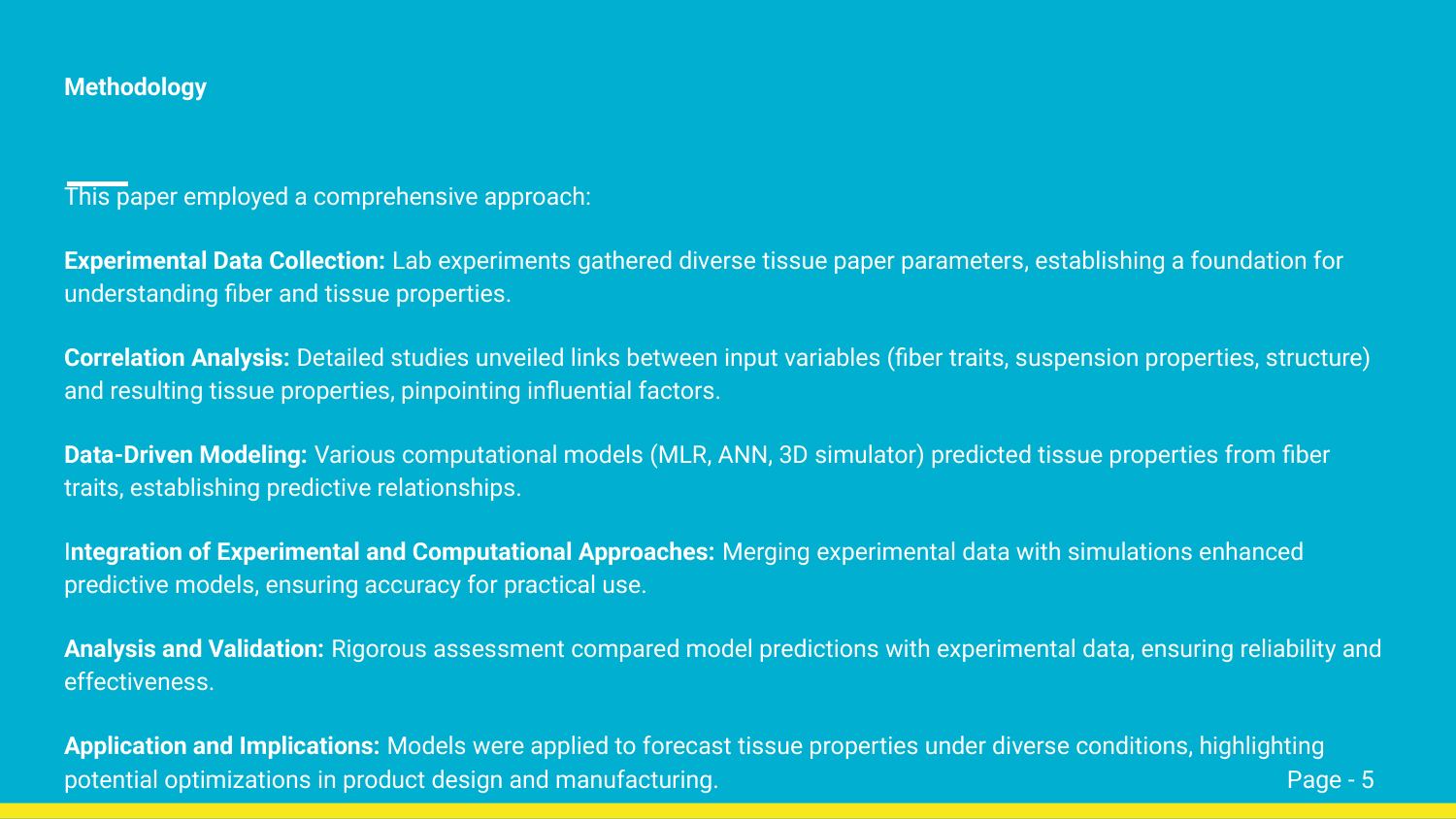

# Methodology

This paper employed a comprehensive approach:
Experimental Data Collection: Lab experiments gathered diverse tissue paper parameters, establishing a foundation for understanding fiber and tissue properties.
Correlation Analysis: Detailed studies unveiled links between input variables (fiber traits, suspension properties, structure) and resulting tissue properties, pinpointing influential factors.
Data-Driven Modeling: Various computational models (MLR, ANN, 3D simulator) predicted tissue properties from fiber traits, establishing predictive relationships.
Integration of Experimental and Computational Approaches: Merging experimental data with simulations enhanced predictive models, ensuring accuracy for practical use.
Analysis and Validation: Rigorous assessment compared model predictions with experimental data, ensuring reliability and effectiveness.
Application and Implications: Models were applied to forecast tissue properties under diverse conditions, highlighting potential optimizations in product design and manufacturing.                                                                                              Page - 5

																Page - 5